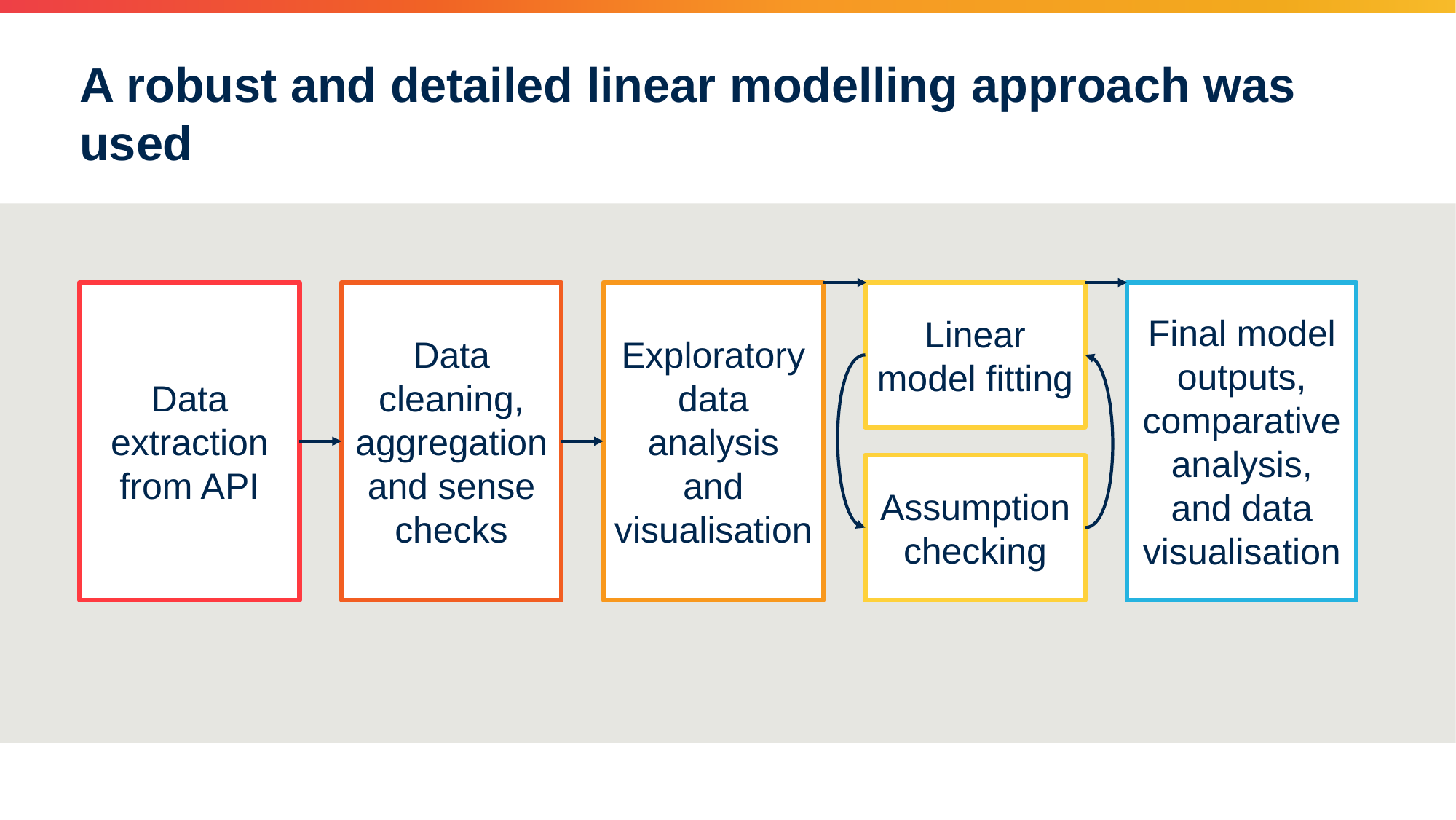

A robust and detailed linear modelling approach was used
Data extraction from API
Exploratory data analysis and visualisation
Data cleaning, aggregation and sense checks
Linear model fitting
Final model outputs, comparative analysis, and data visualisation
Assumption checking